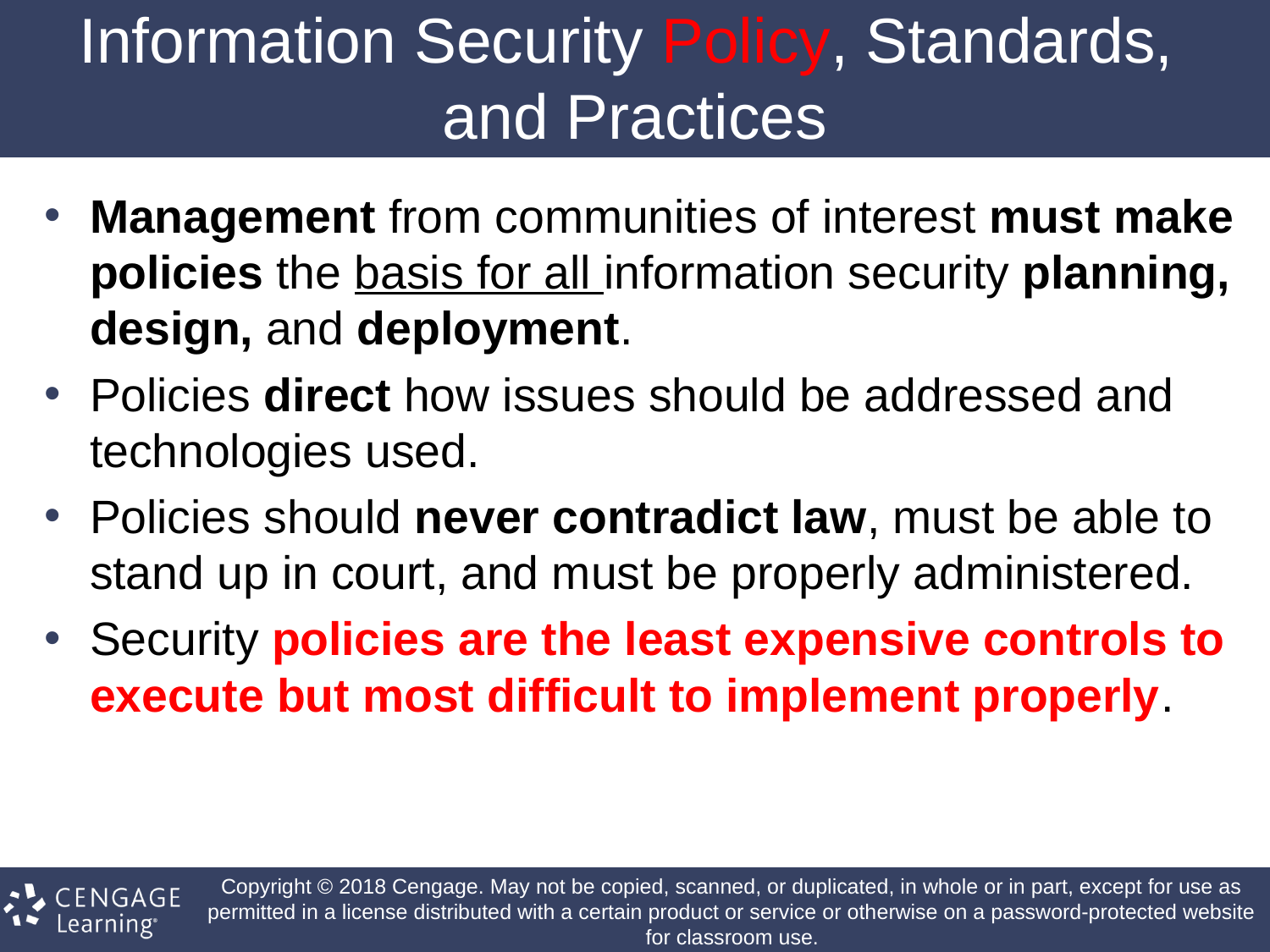

# Information Security Policy, Standards, and Practices
Management from communities of interest must make policies the basis for all information security planning, design, and deployment.
Policies direct how issues should be addressed and technologies used.
Policies should never contradict law, must be able to stand up in court, and must be properly administered.
Security policies are the least expensive controls to execute but most difficult to implement properly.